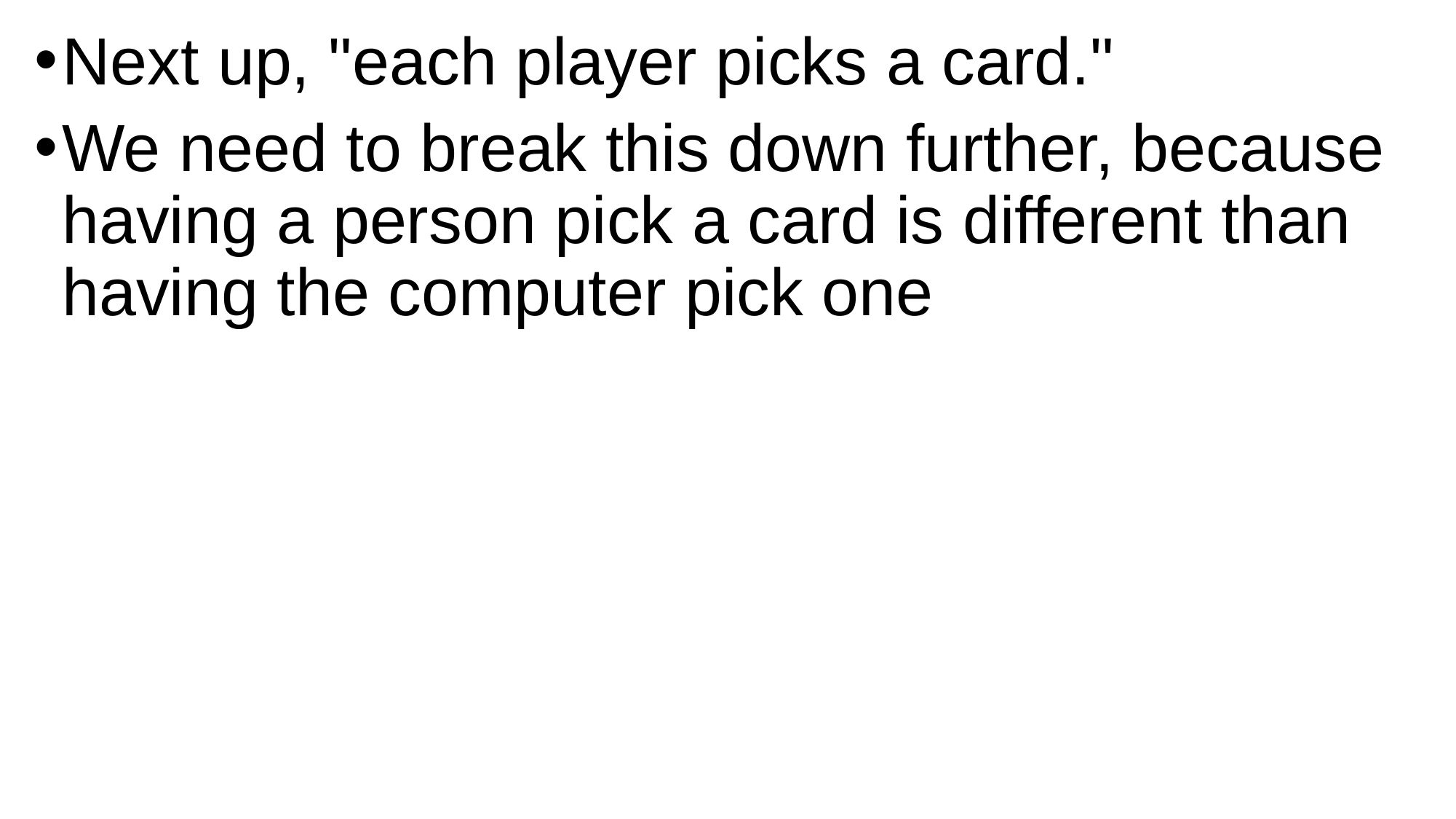

Next up, "each player picks a card."
We need to break this down further, because having a person pick a card is different than having the computer pick one